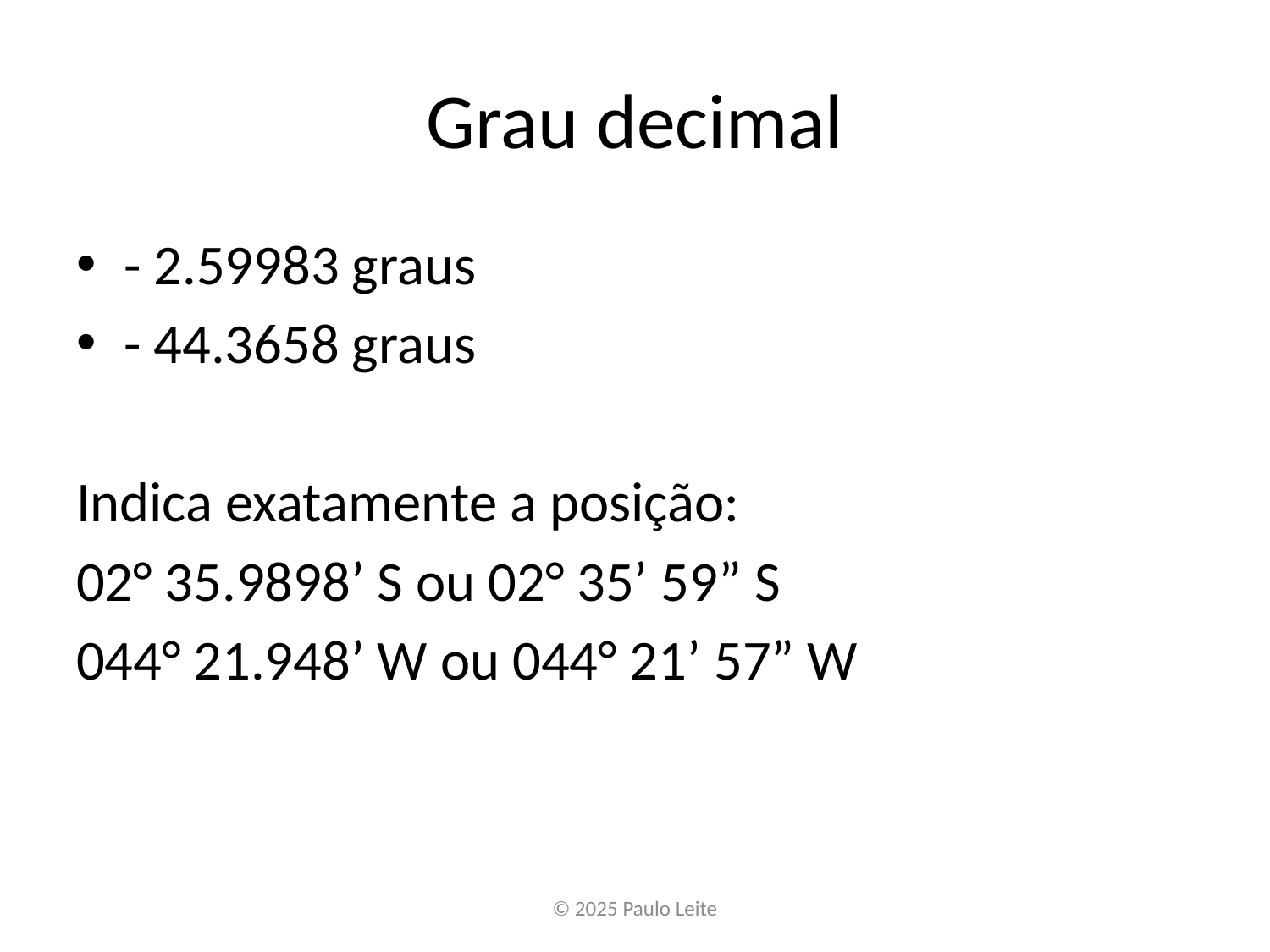

# Grau decimal
- 2.59983 graus
- 44.3658 graus

Indica exatamente a posição:
02° 35.9898’ S ou 02° 35’ 59” S
044° 21.948’ W ou 044° 21’ 57” W

© 2025 Paulo Leite